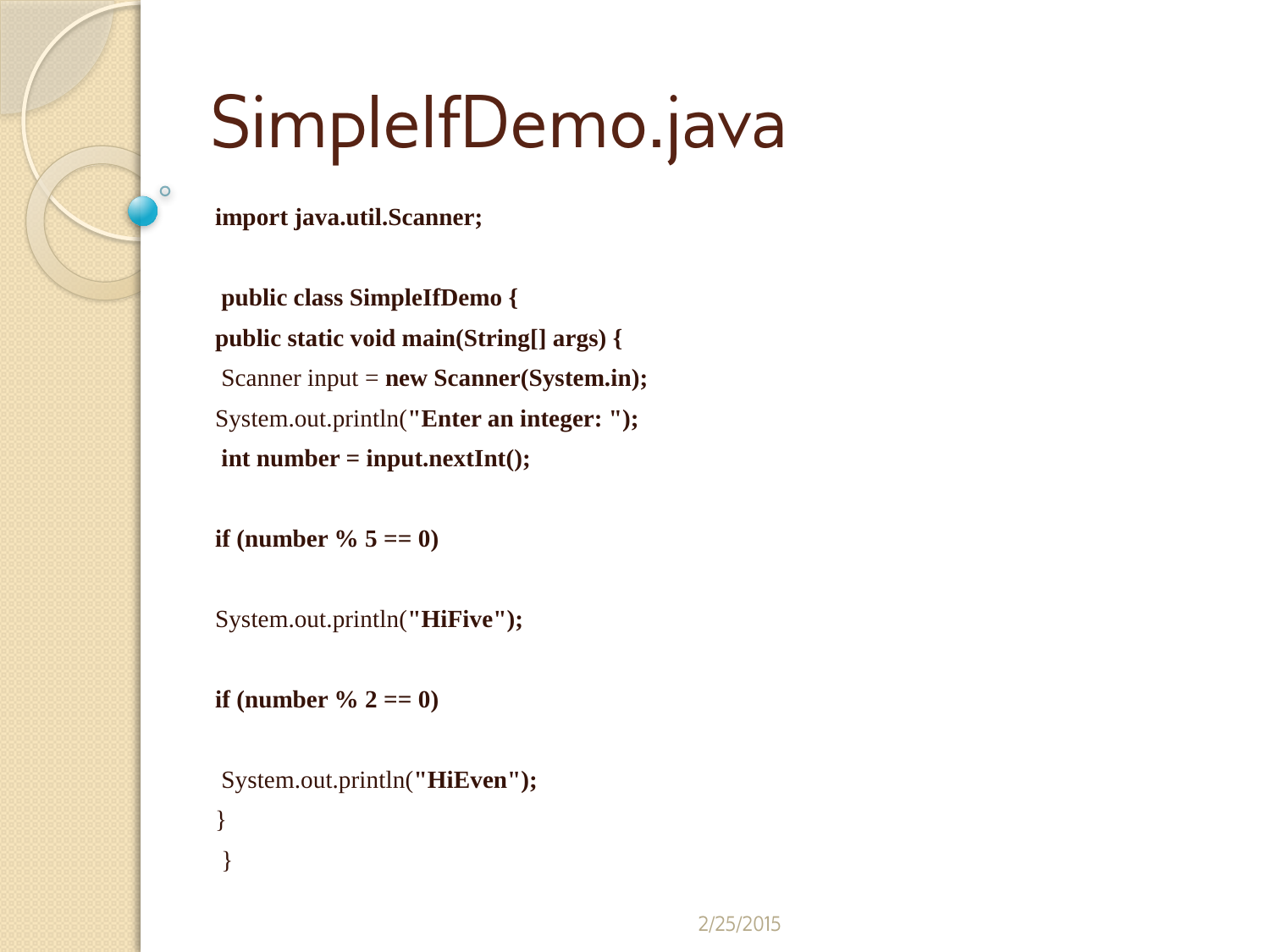

# SimpleIfDemo.java
import java.util.Scanner;

 public class SimpleIfDemo {
public static void main(String[] args) {
 Scanner input = new Scanner(System.in);
System.out.println("Enter an integer: ");
 int number = input.nextInt();

if (number % 5 == 0)

System.out.println("HiFive");

if (number % 2 == 0)

 System.out.println("HiEven");
}
 }
2/25/2015